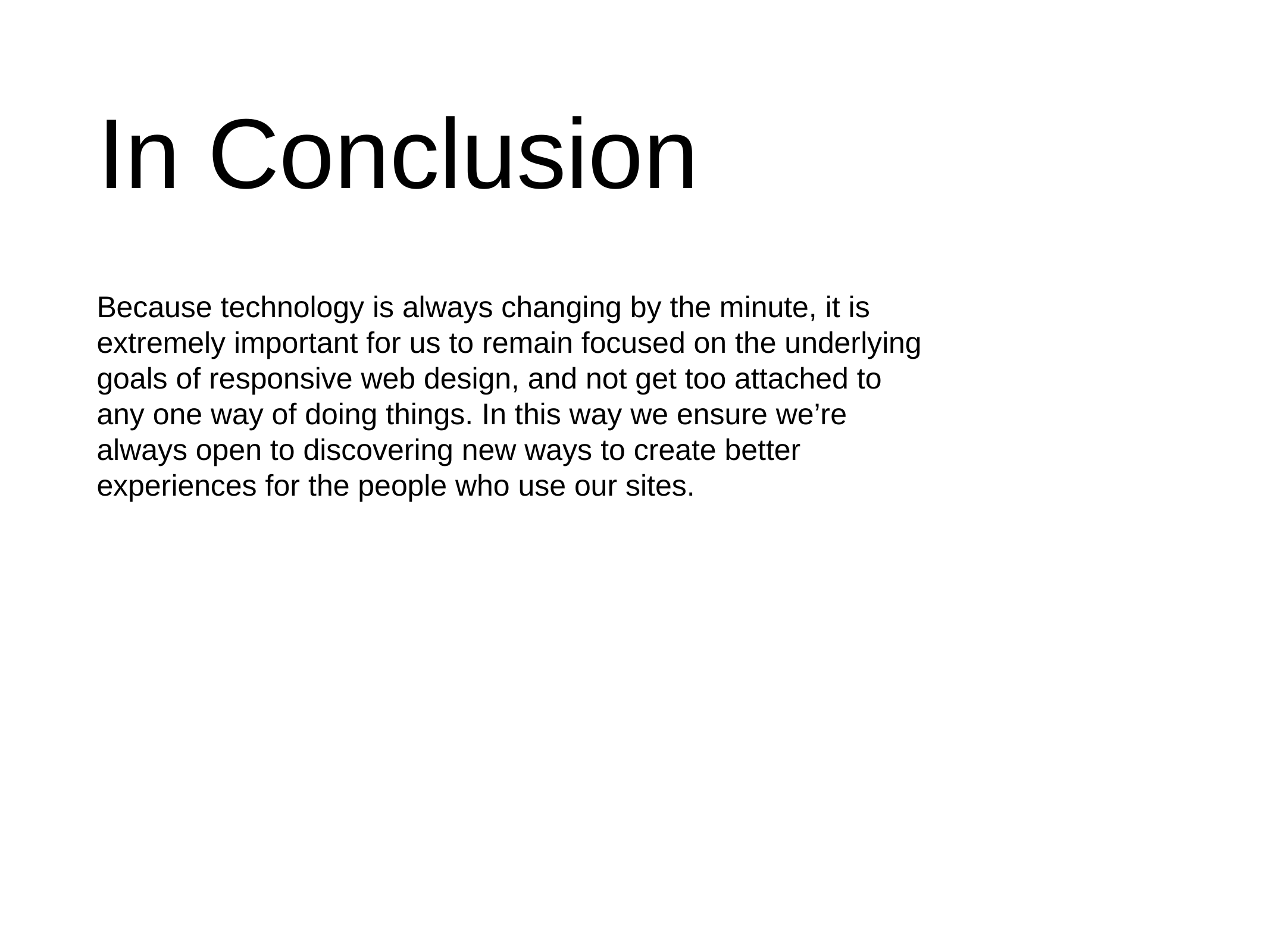

# In Conclusion
Because technology is always changing by the minute, it is extremely important for us to remain focused on the underlying goals of responsive web design, and not get too attached to any one way of doing things. In this way we ensure we’re always open to discovering new ways to create better experiences for the people who use our sites.